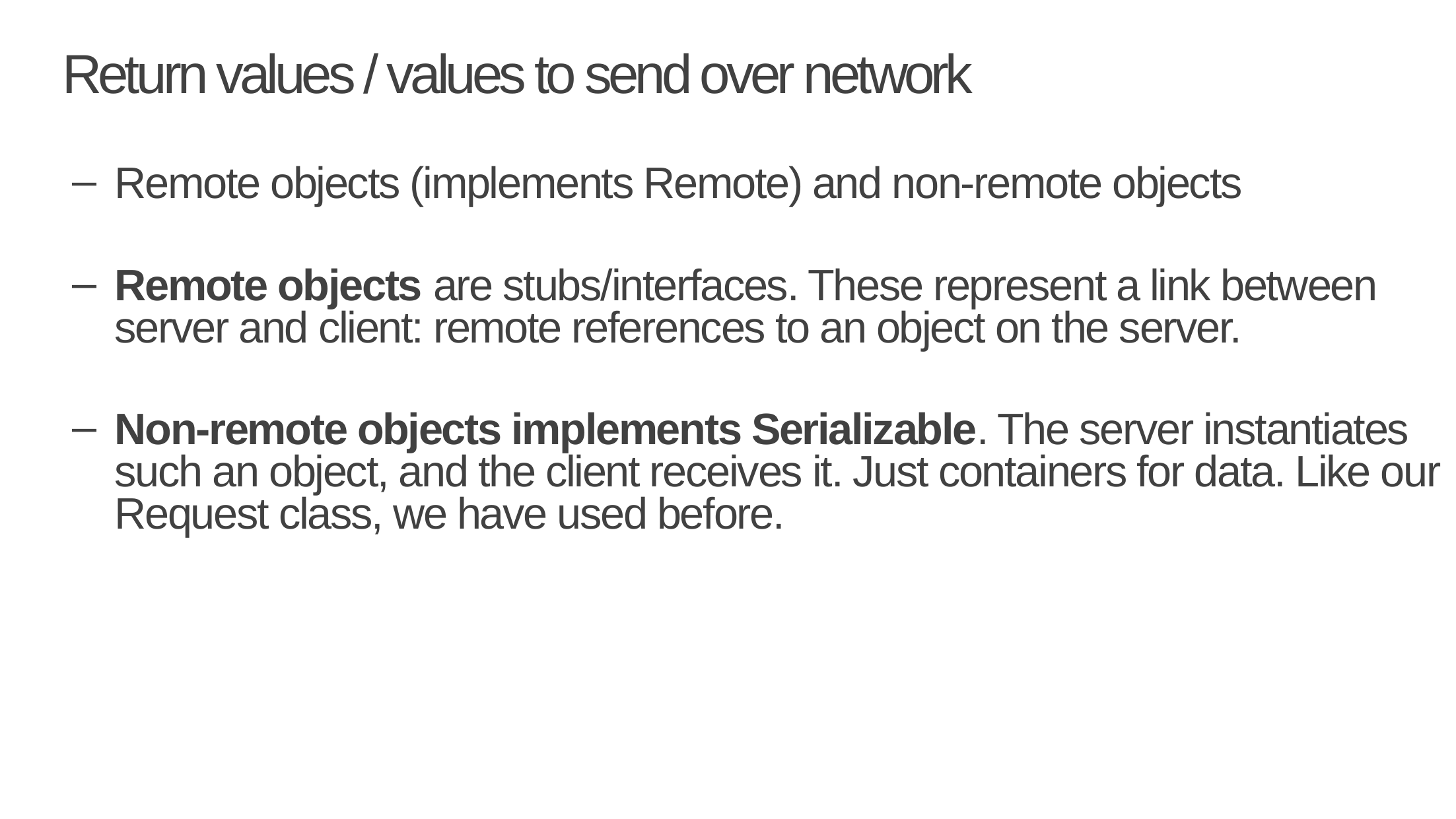

# Return values / values to send over network
Remote objects (implements Remote) and non-remote objects

Remote objects are stubs/interfaces. These represent a link between server and client: remote references to an object on the server.

Non-remote objects implements Serializable. The server instantiates such an object, and the client receives it. Just containers for data. Like our Request class, we have used before.